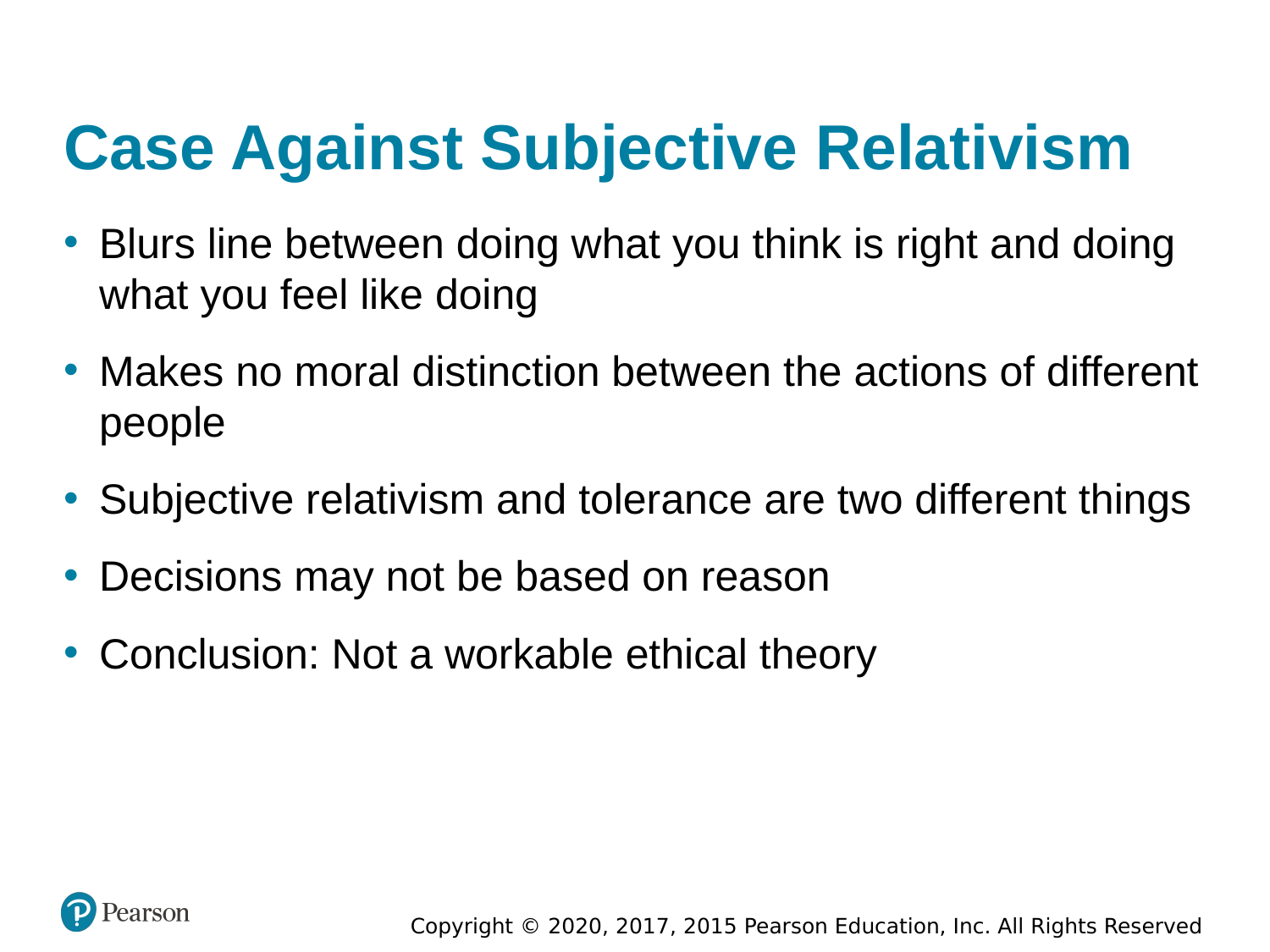

# Case Against Subjective Relativism
Blurs line between doing what you think is right and doing what you feel like doing
Makes no moral distinction between the actions of different people
Subjective relativism and tolerance are two different things
Decisions may not be based on reason
Conclusion: Not a workable ethical theory